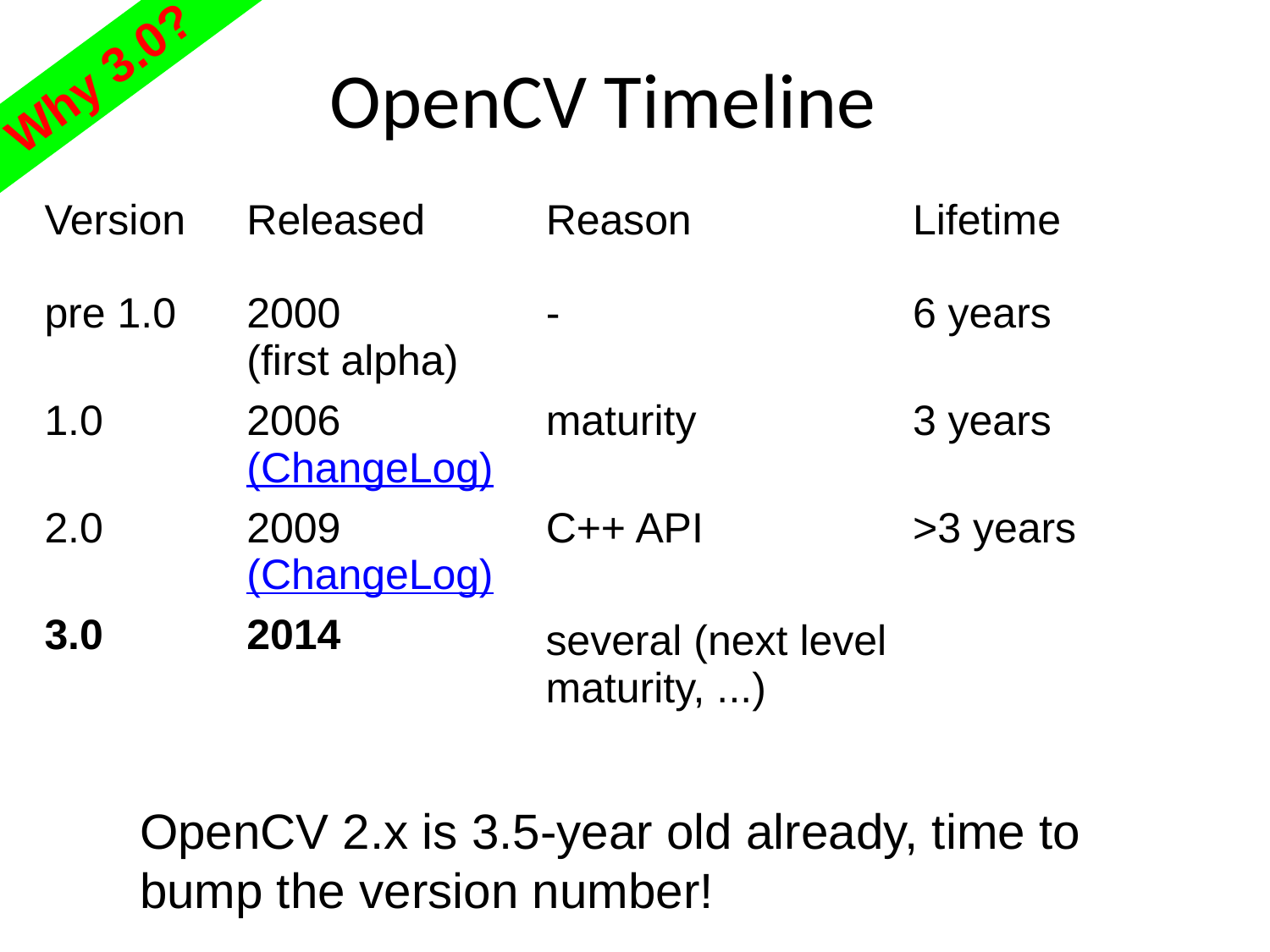

Why 3.0?
# OpenCV Timeline
| Version | Released | Reason | Lifetime |
| --- | --- | --- | --- |
| pre 1.0 | 2000 (first alpha) | - | 6 years |
| 1.0 | 2006 (ChangeLog) | maturity | 3 years |
| 2.0 | 2009 (ChangeLog) | C++ API | >3 years |
| 3.0 | 2014 | several (next level maturity, ...) |  |
OpenCV 2.x is 3.5-year old already, time to bump the version number!